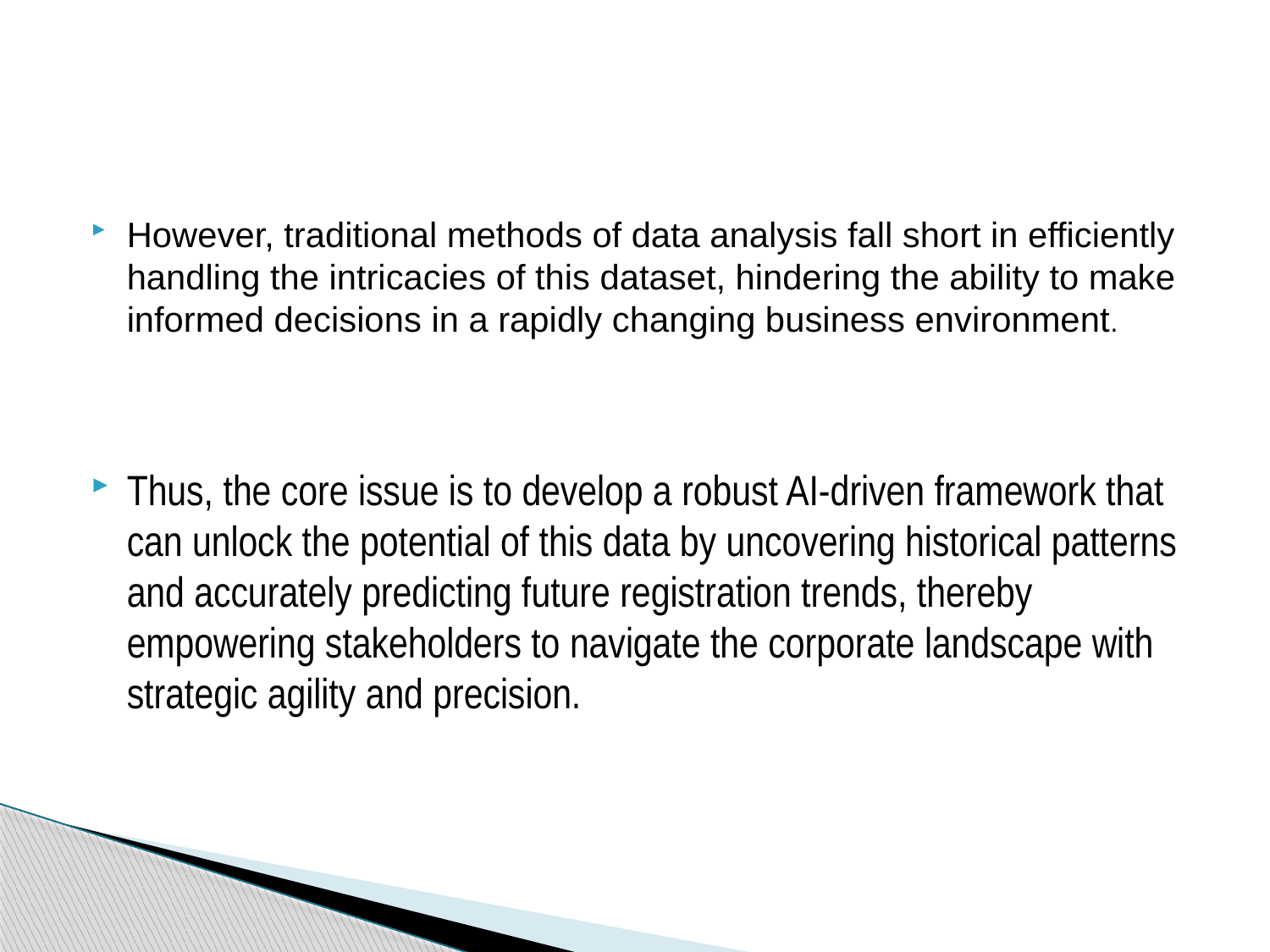

#
However, traditional methods of data analysis fall short in efficiently handling the intricacies of this dataset, hindering the ability to make informed decisions in a rapidly changing business environment.

Thus, the core issue is to develop a robust AI-driven framework that can unlock the potential of this data by uncovering historical patterns and accurately predicting future registration trends, thereby empowering stakeholders to navigate the corporate landscape with strategic agility and precision.